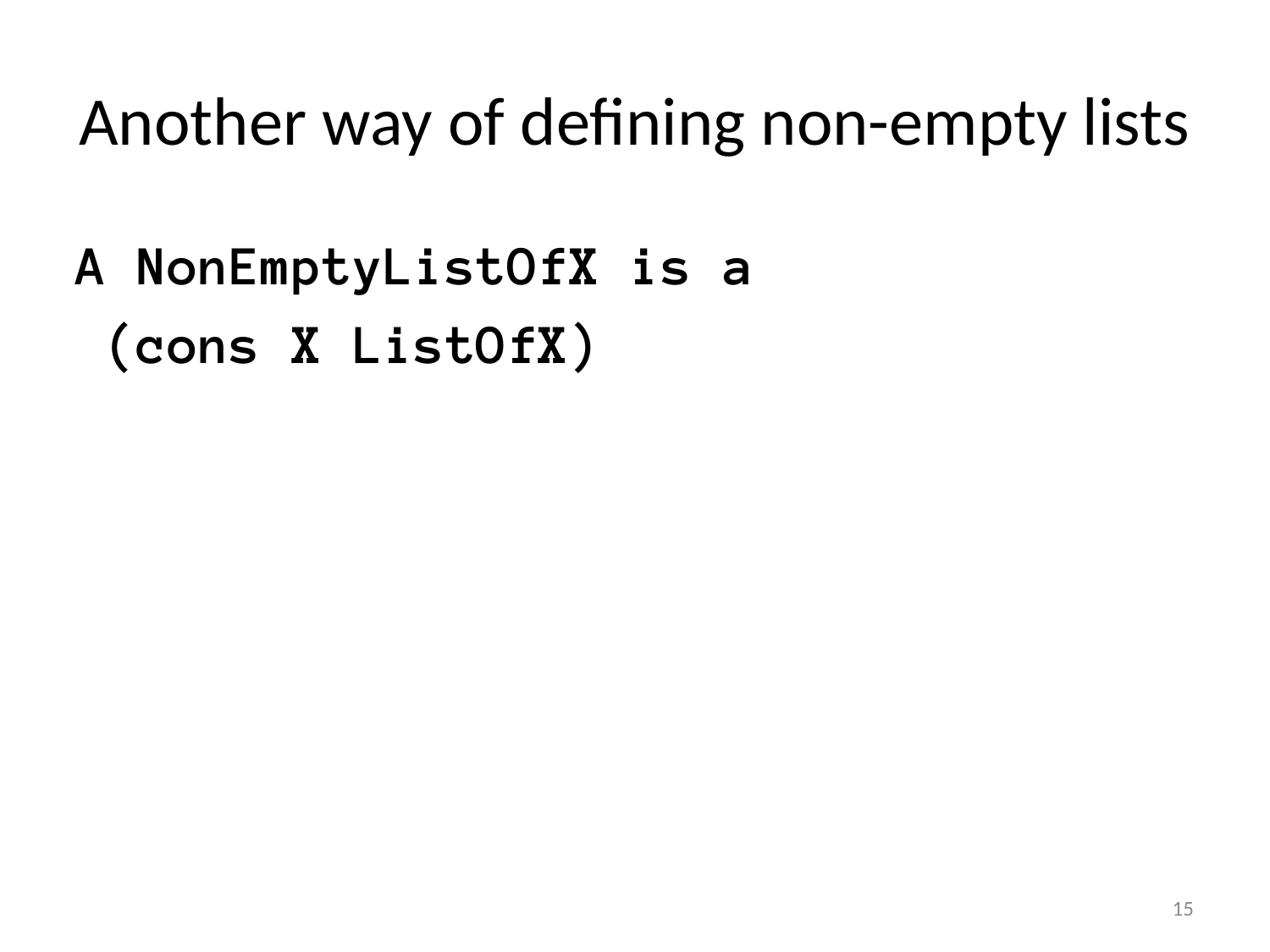

# Another way of defining non-empty lists
A NonEmptyListOfX is a
 (cons X ListOfX)
15